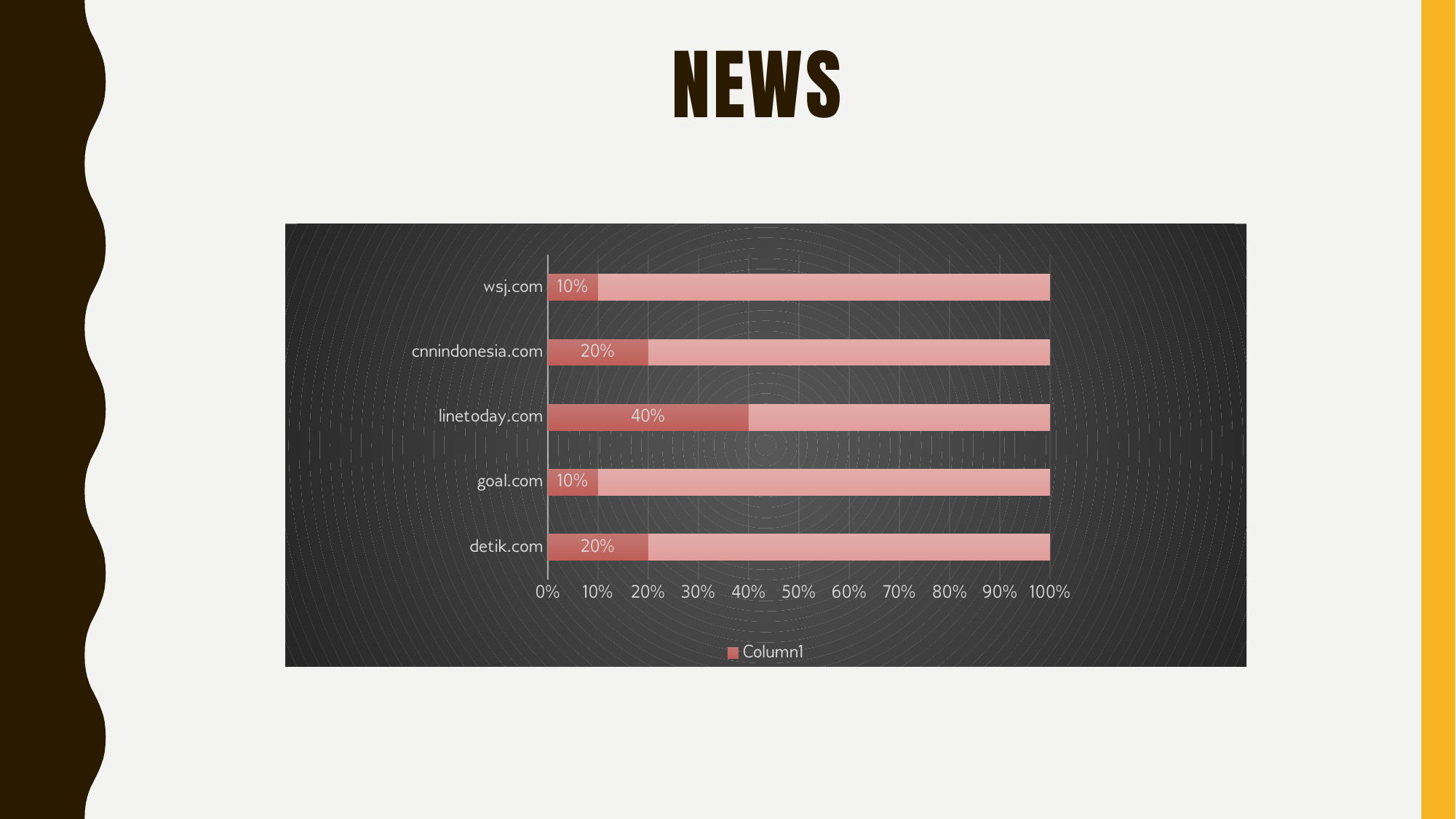

# News

### Chart

| Category | Column1 | Column2 |
|---|---|---|
| detik.com | 0.2 | 0.8 |
| goal.com | 0.1 | 0.9 |
| linetoday.com | 0.4 | 0.6 |
| cnnindonesia.com | 0.2 | 0.8 |
| wsj.com | 0.1 | 0.9 |